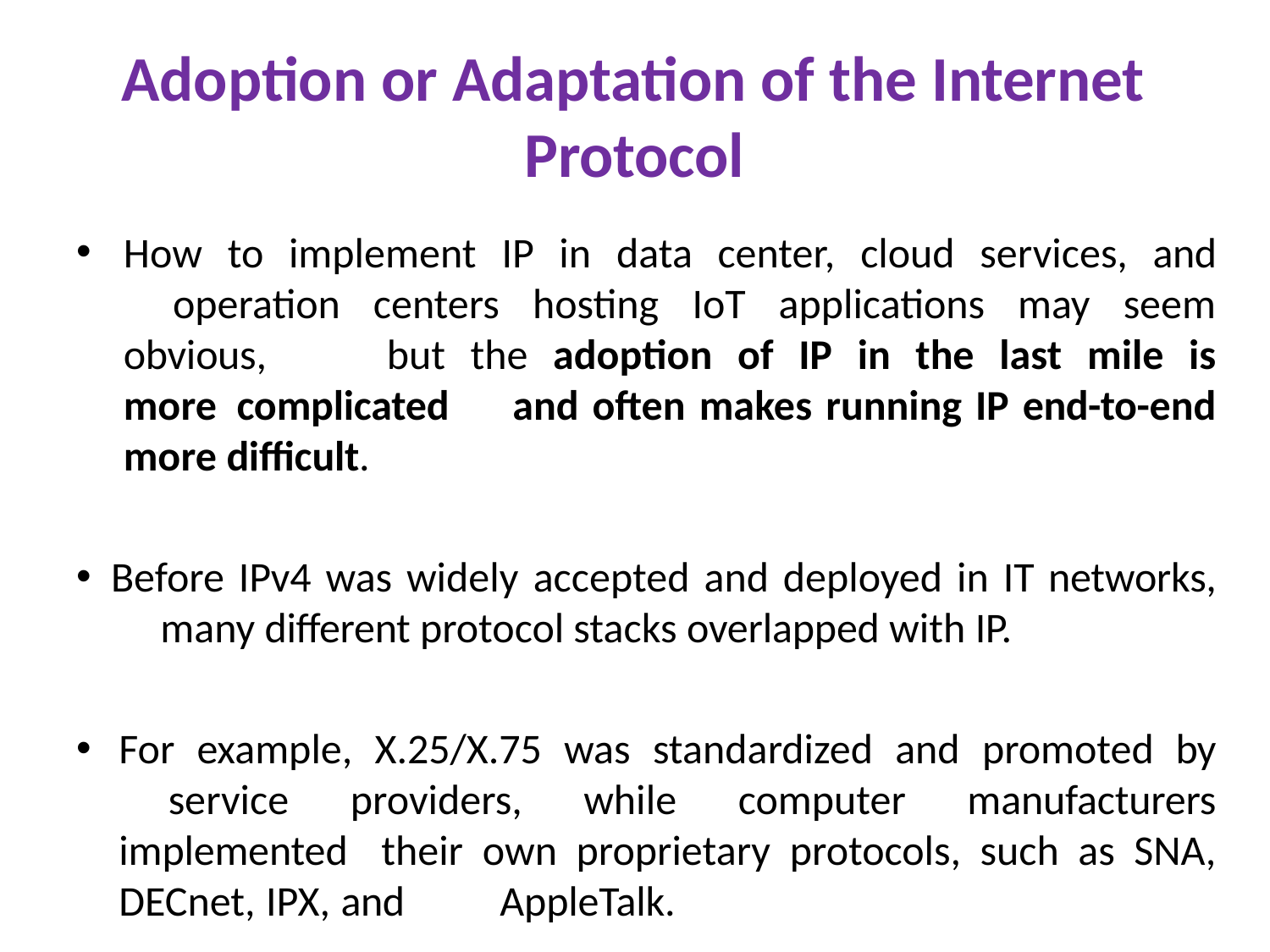

# Adoption or Adaptation of the Internet Protocol
How  to  implement  IP  in  data  center,  cloud  services,  and 	operation centers hosting IoT applications may seem obvious, 	but the adoption of IP in the last mile is more complicated 	and often makes running IP end-to-end more difficult.

Before IPv4 was widely accepted and deployed in IT networks, 	many different protocol stacks overlapped with IP.

For example, X.25/X.75 was standardized and promoted by 	service providers, while computer manufacturers implemented 	their own proprietary protocols, such as SNA, DECnet, IPX, and 	AppleTalk.